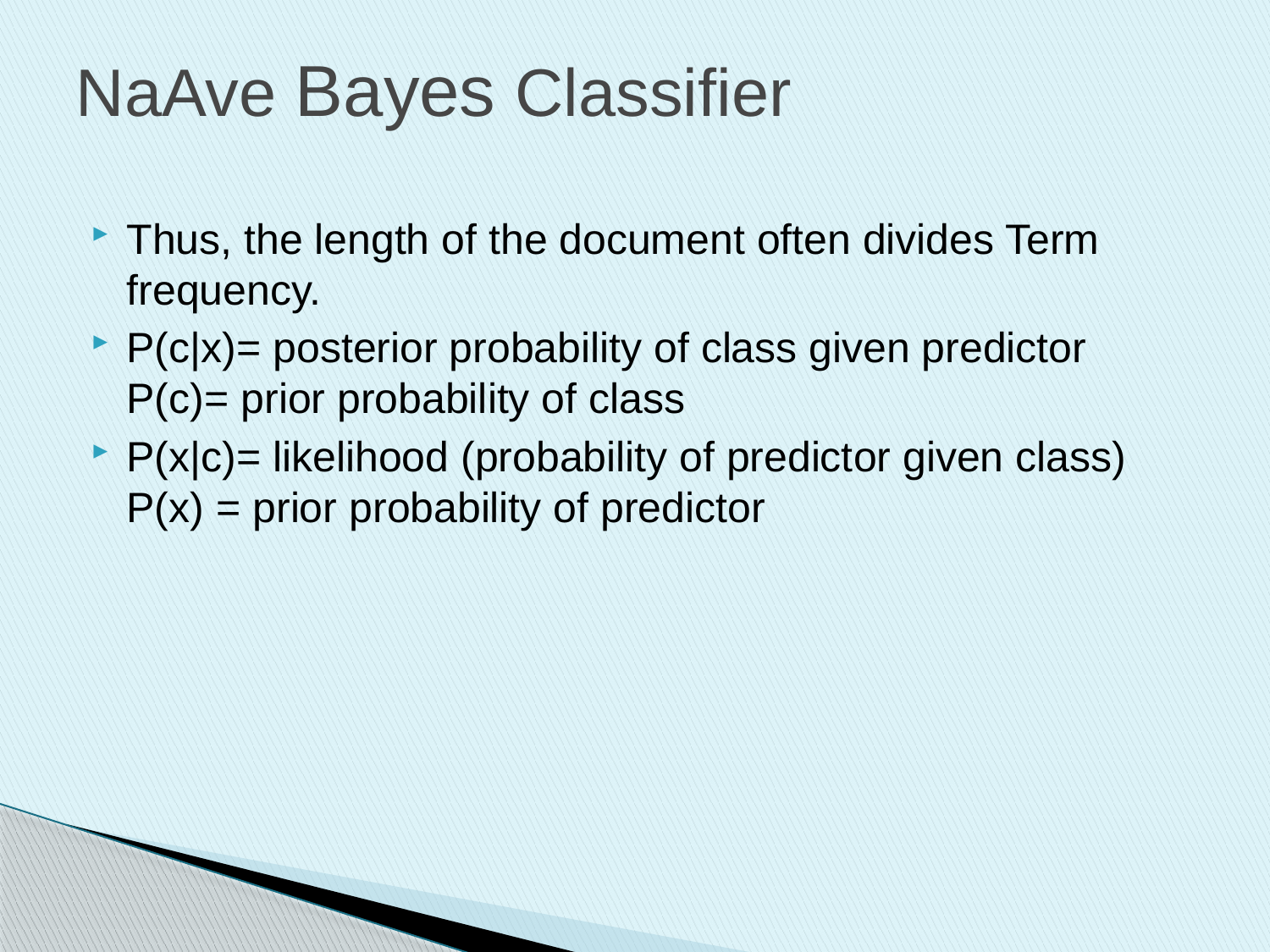

# NaAve Bayes Classifier
Thus, the length of the document often divides Term frequency.
P(c|x)= posterior probability of class given predictor P(c)= prior probability of class
P(x|c)= likelihood (probability of predictor given class) P(x) = prior probability of predictor